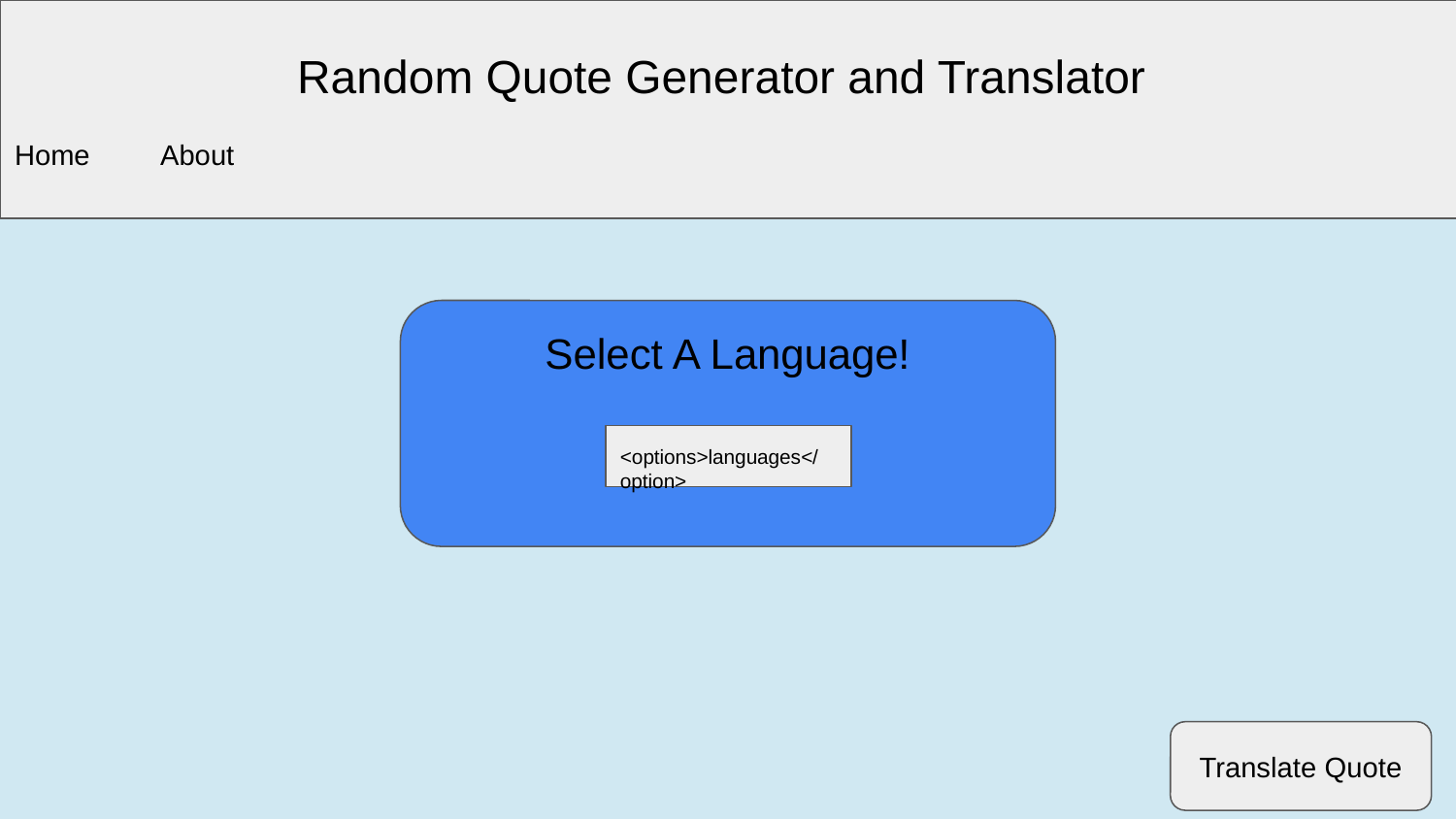

Random Quote Generator and Translator

Home 	About
Select A Language!

<options>languages</option>
Translate Quote